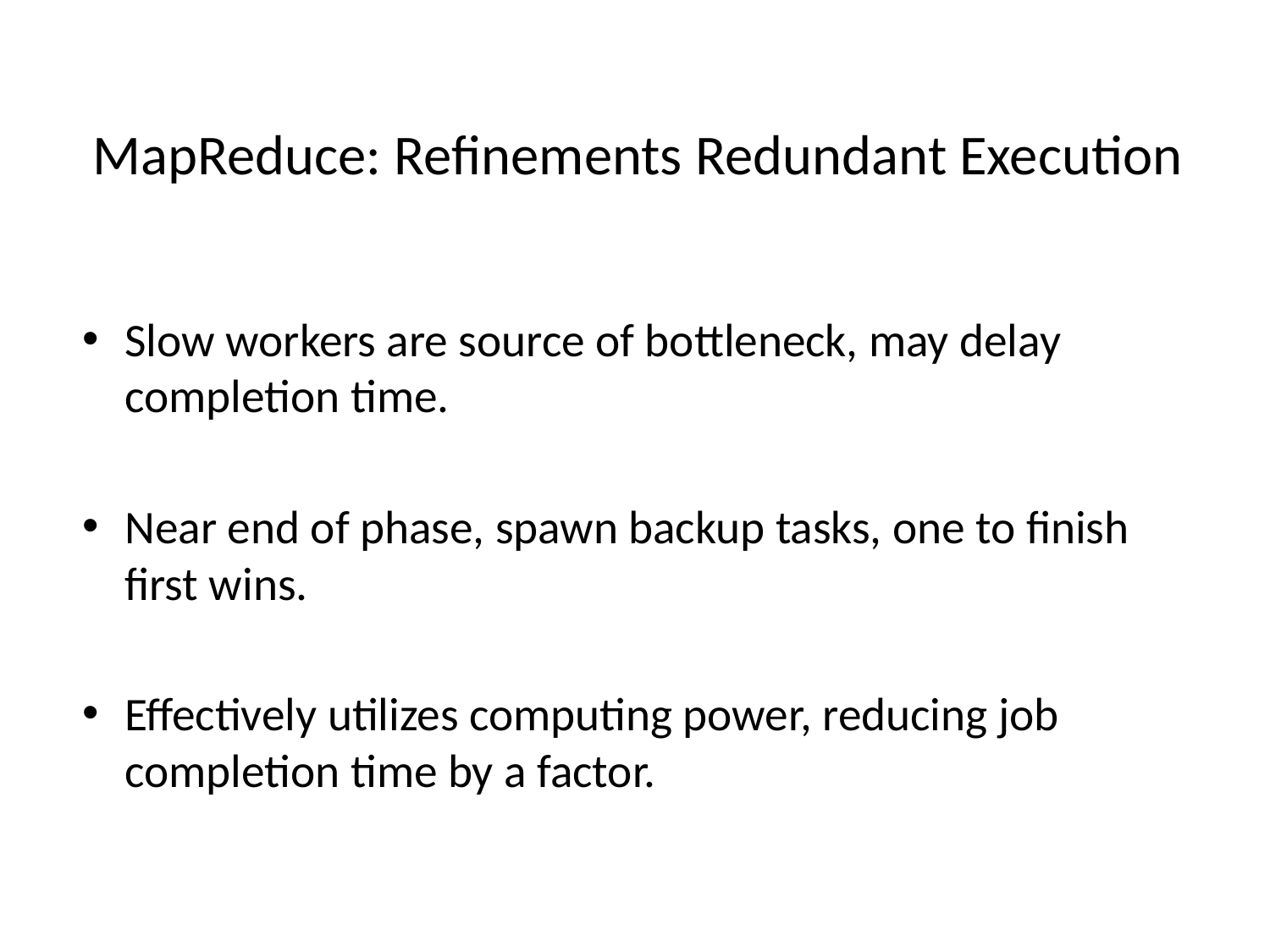

# MapReduce: Refinements Redundant Execution

Slow workers are source of bottleneck, may delay completion time.

Near end of phase, spawn backup tasks, one to finish first wins.

Effectively utilizes computing power, reducing job completion time by a factor.